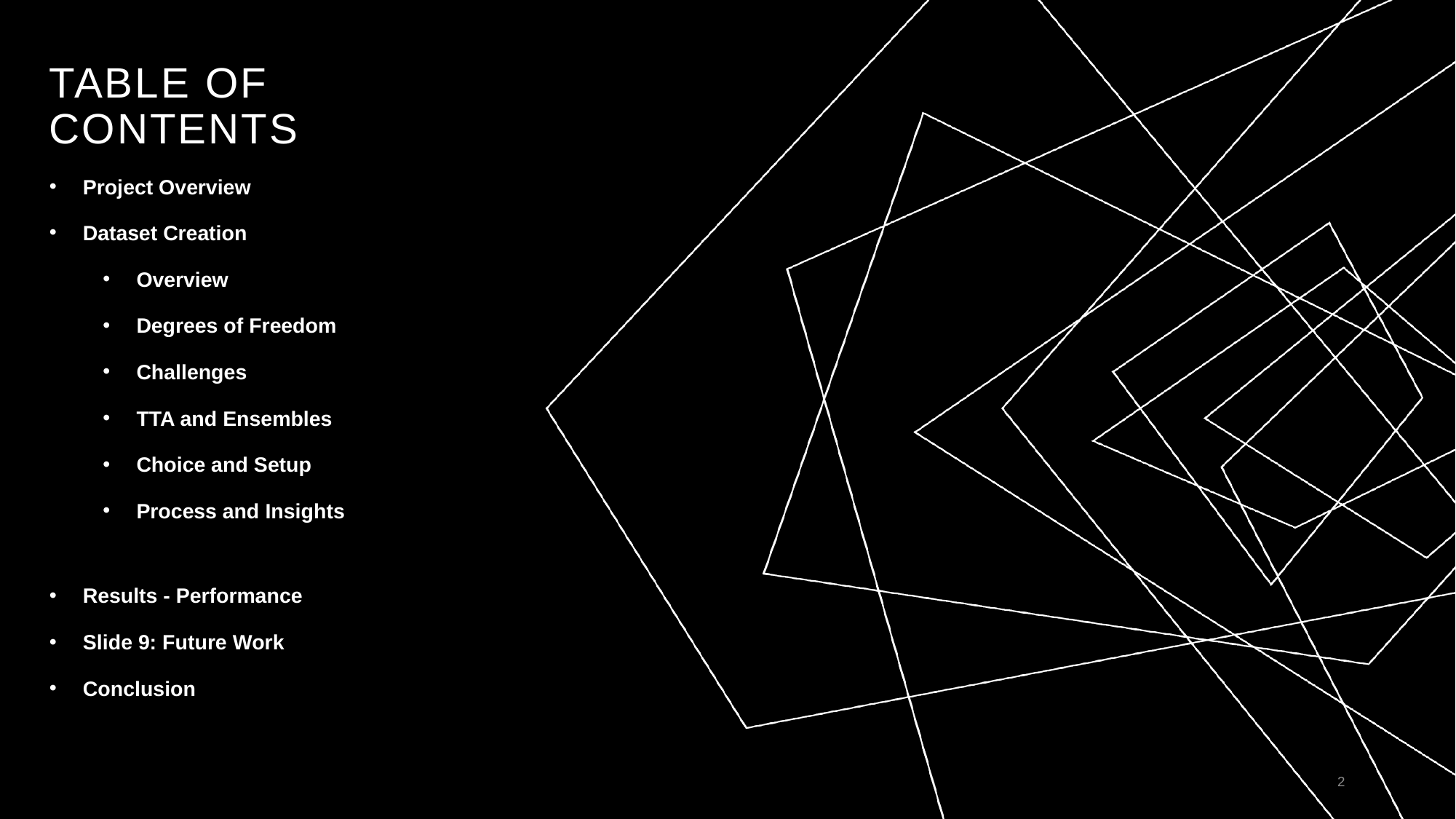

# Table of contents
Project Overview
Dataset Creation
Overview
Degrees of Freedom
Challenges
TTA and Ensembles
Choice and Setup
Process and Insights

Results - Performance
Slide 9: Future Work
Conclusion
2